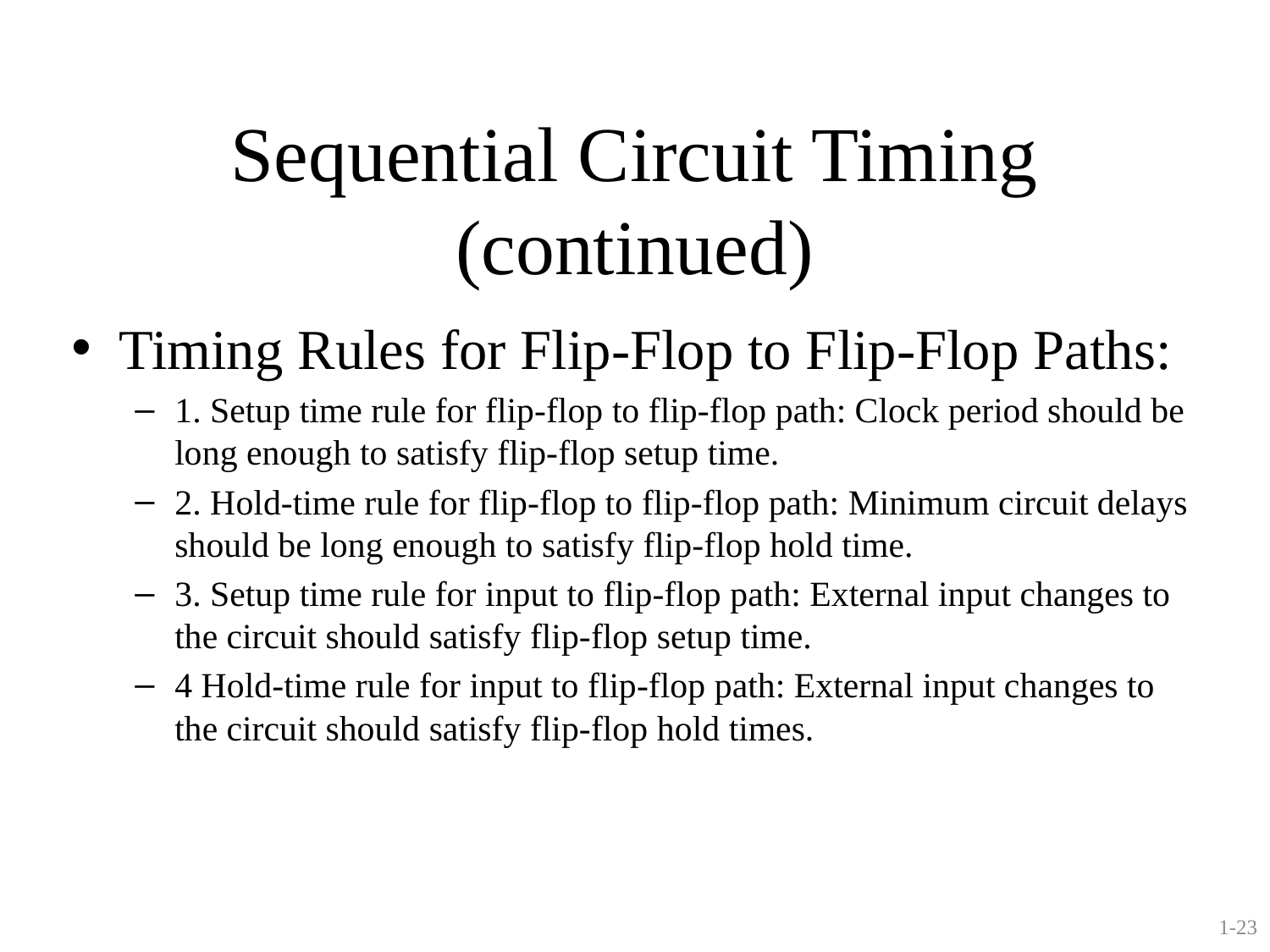

Sequential Circuit Timing (continued)
Timing Rules for Flip-Flop to Flip-Flop Paths:
1. Setup time rule for flip-flop to flip-flop path: Clock period should be long enough to satisfy flip-flop setup time.
2. Hold-time rule for flip-flop to flip-flop path: Minimum circuit delays should be long enough to satisfy flip-flop hold time.
3. Setup time rule for input to flip-flop path: External input changes to the circuit should satisfy flip-flop setup time.
4 Hold-time rule for input to flip-flop path: External input changes to the circuit should satisfy flip-flop hold times.
1-23